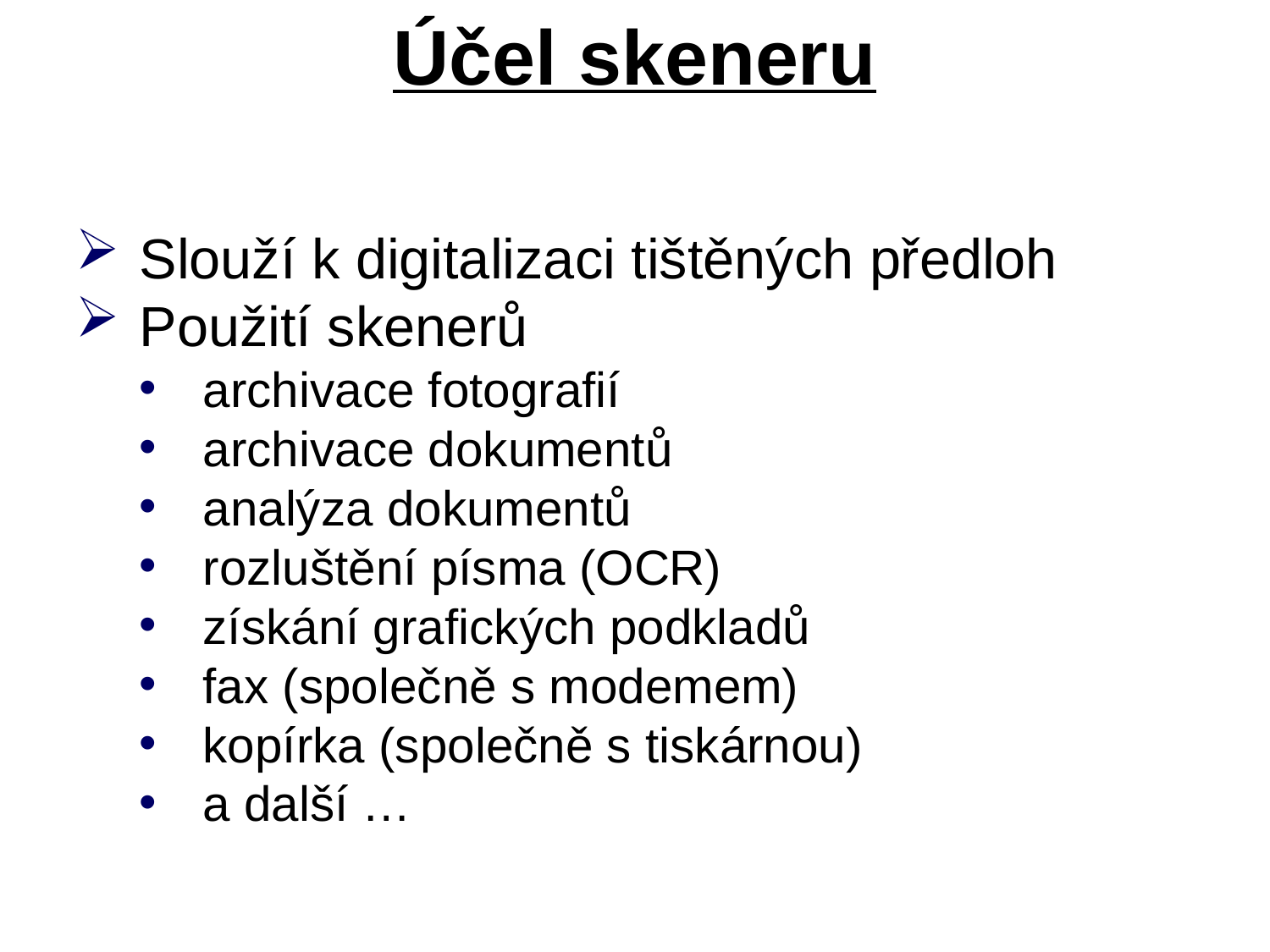

# Účel skeneru
Slouží k digitalizaci tištěných předloh
Použití skenerů
archivace fotografií
archivace dokumentů
analýza dokumentů
rozluštění písma (OCR)
získání grafických podkladů
fax (společně s modemem)
kopírka (společně s tiskárnou)
a další …